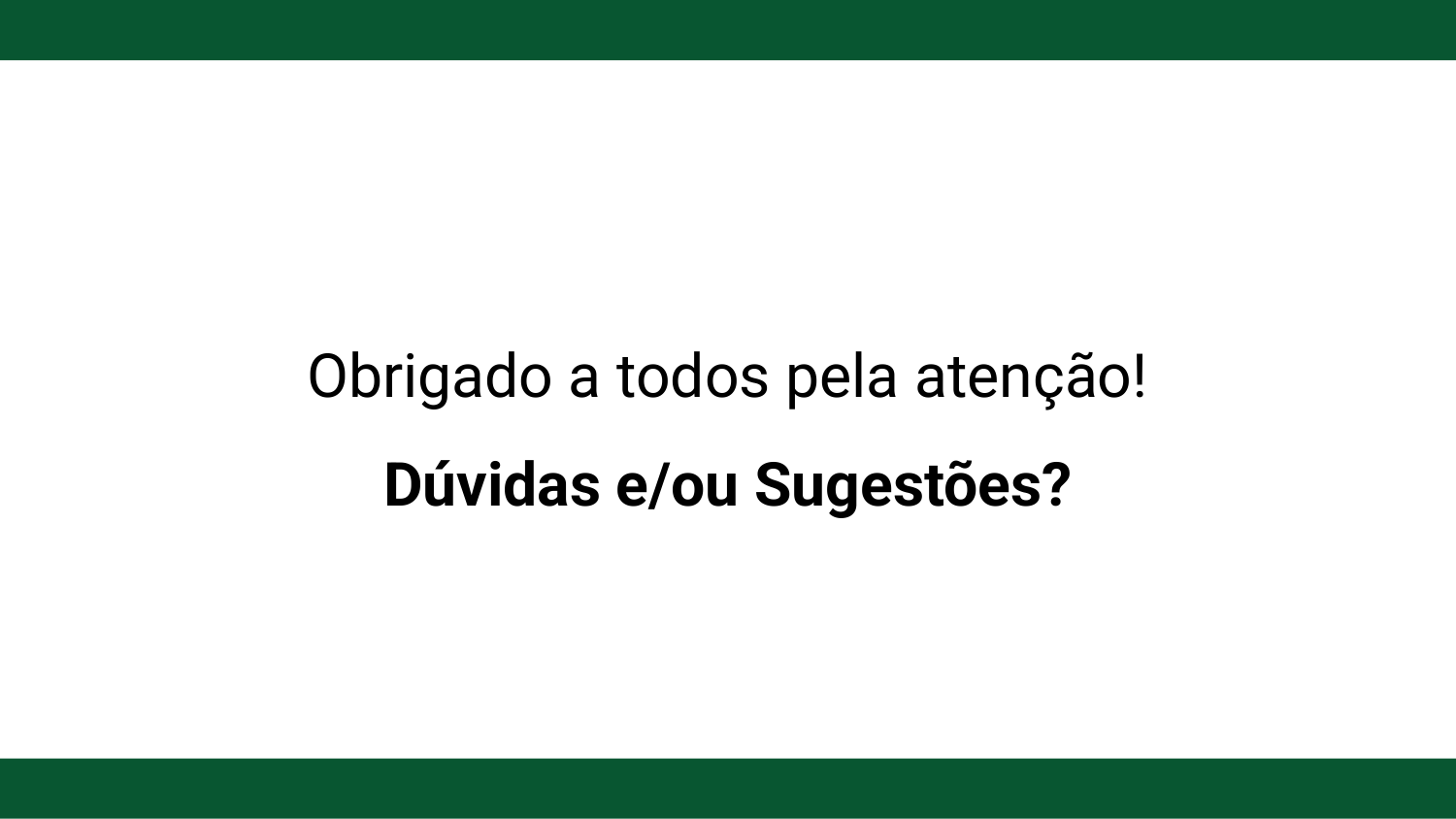

Obrigado a todos pela atenção!
Dúvidas e/ou Sugestões?